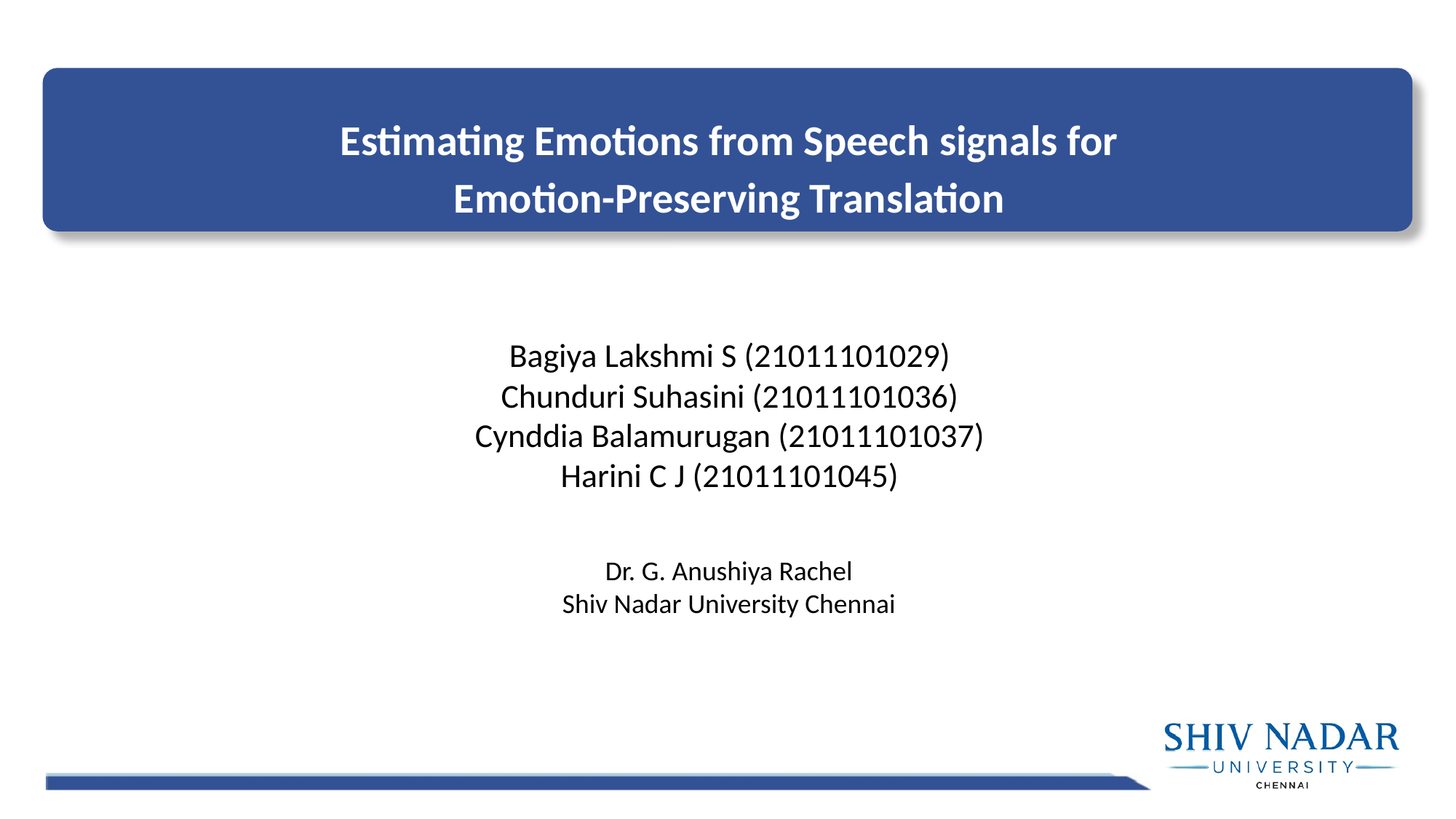

Estimating Emotions from Speech signals for
Emotion-Preserving Translation

Bagiya Lakshmi S (21011101029)
Chunduri Suhasini (21011101036)
Cynddia Balamurugan (21011101037)
Harini C J (21011101045)
Dr. G. Anushiya Rachel
Shiv Nadar University Chennai